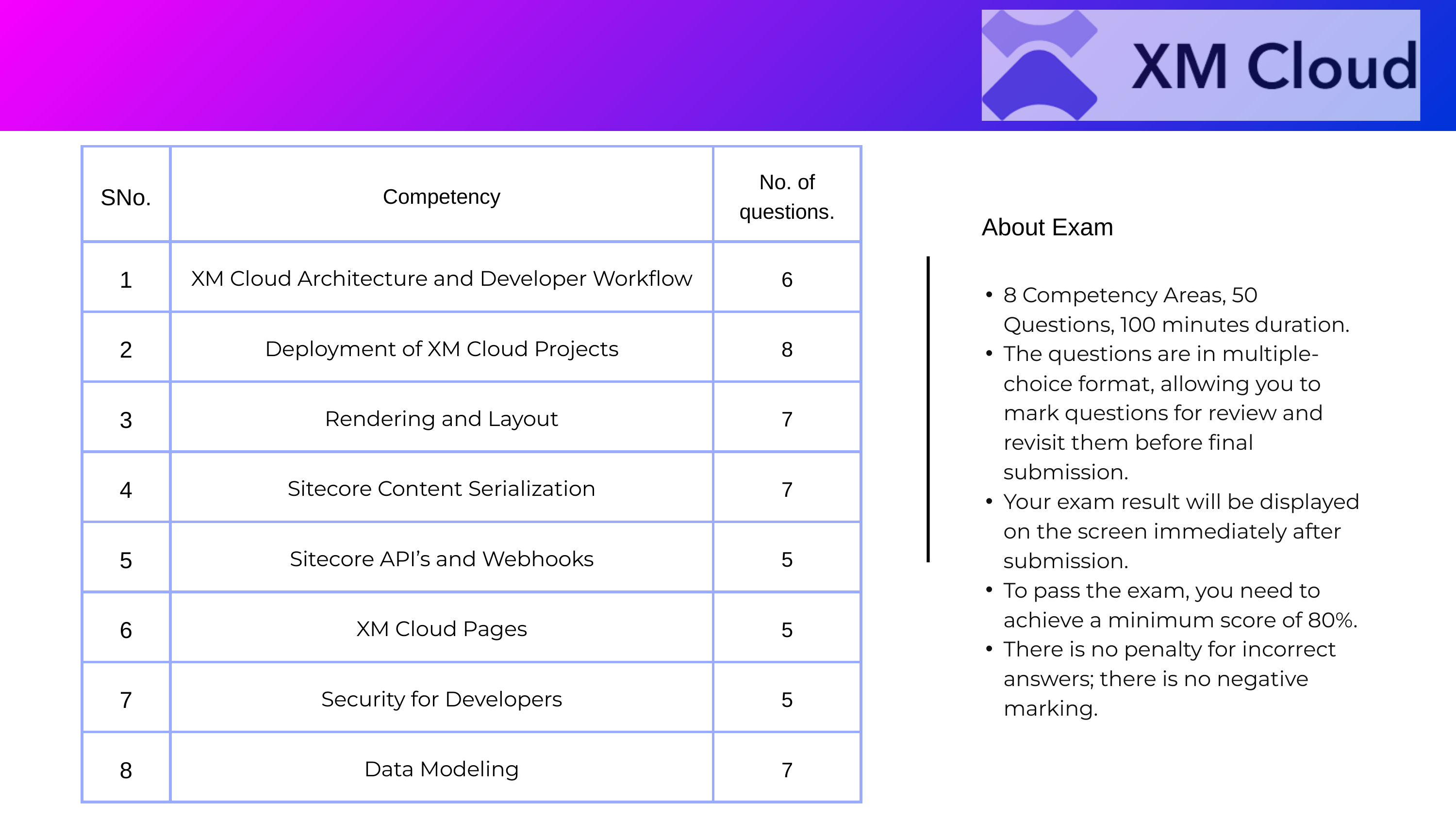

| SNo. | Competency | No. of questions. |
| --- | --- | --- |
| 1 | XM Cloud Architecture and Developer Workflow | 6 |
| 2 | Deployment of XM Cloud Projects | 8 |
| 3 | Rendering and Layout | 7 |
| 4 | Sitecore Content Serialization | 7 |
| 5 | Sitecore API’s and Webhooks | 5 |
| 6 | XM Cloud Pages | 5 |
| 7 | Security for Developers | 5 |
| 8 | Data Modeling | 7 |
About Exam

8 Competency Areas, 50 Questions, 100 minutes duration.
The questions are in multiple-choice format, allowing you to mark questions for review and revisit them before final submission.
Your exam result will be displayed on the screen immediately after submission.
To pass the exam, you need to achieve a minimum score of 80%.
There is no penalty for incorrect answers; there is no negative marking.